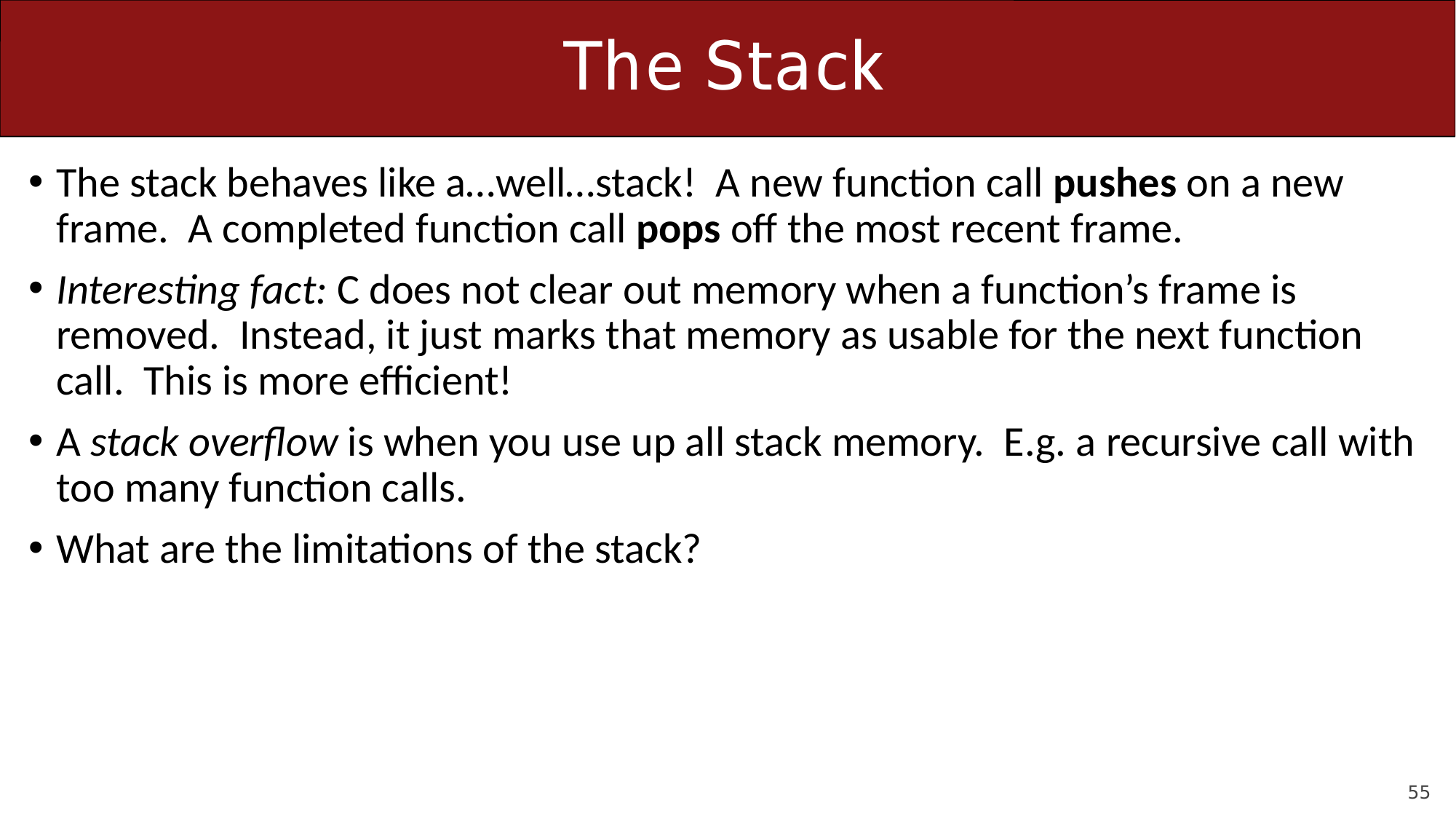

# The Stack
The stack behaves like a…well…stack!  A new function call pushes on a new frame.  A completed function call pops off the most recent frame.
Interesting fact: C does not clear out memory when a function’s frame is removed.  Instead, it just marks that memory as usable for the next function call.  This is more efficient!
A stack overflow is when you use up all stack memory.  E.g. a recursive call with too many function calls.
What are the limitations of the stack?